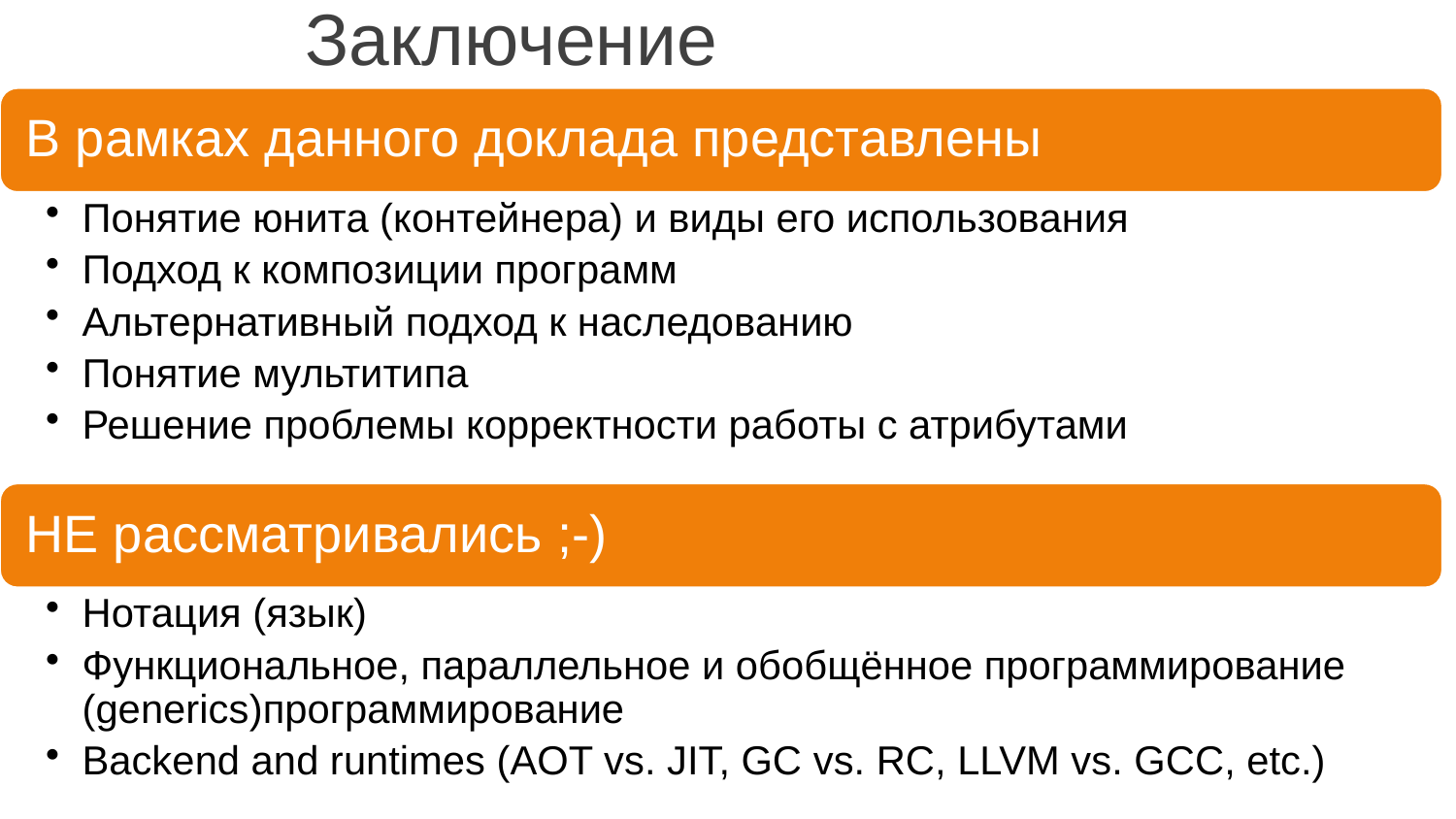

# Заключение
В рамках данного доклада представлены
Понятие юнита (контейнера) и виды его использования
Подход к композиции программ
Альтернативный подход к наследованию
Понятие мультитипа
Решение проблемы корректности работы с атрибутами
НЕ рассматривались ;-)
Нотация (язык)
Функциональное, параллельное и обобщённое программирование (generics)программирование
Backend and runtimes (AOT vs. JIT, GC vs. RC, LLVM vs. GCC, etc.)